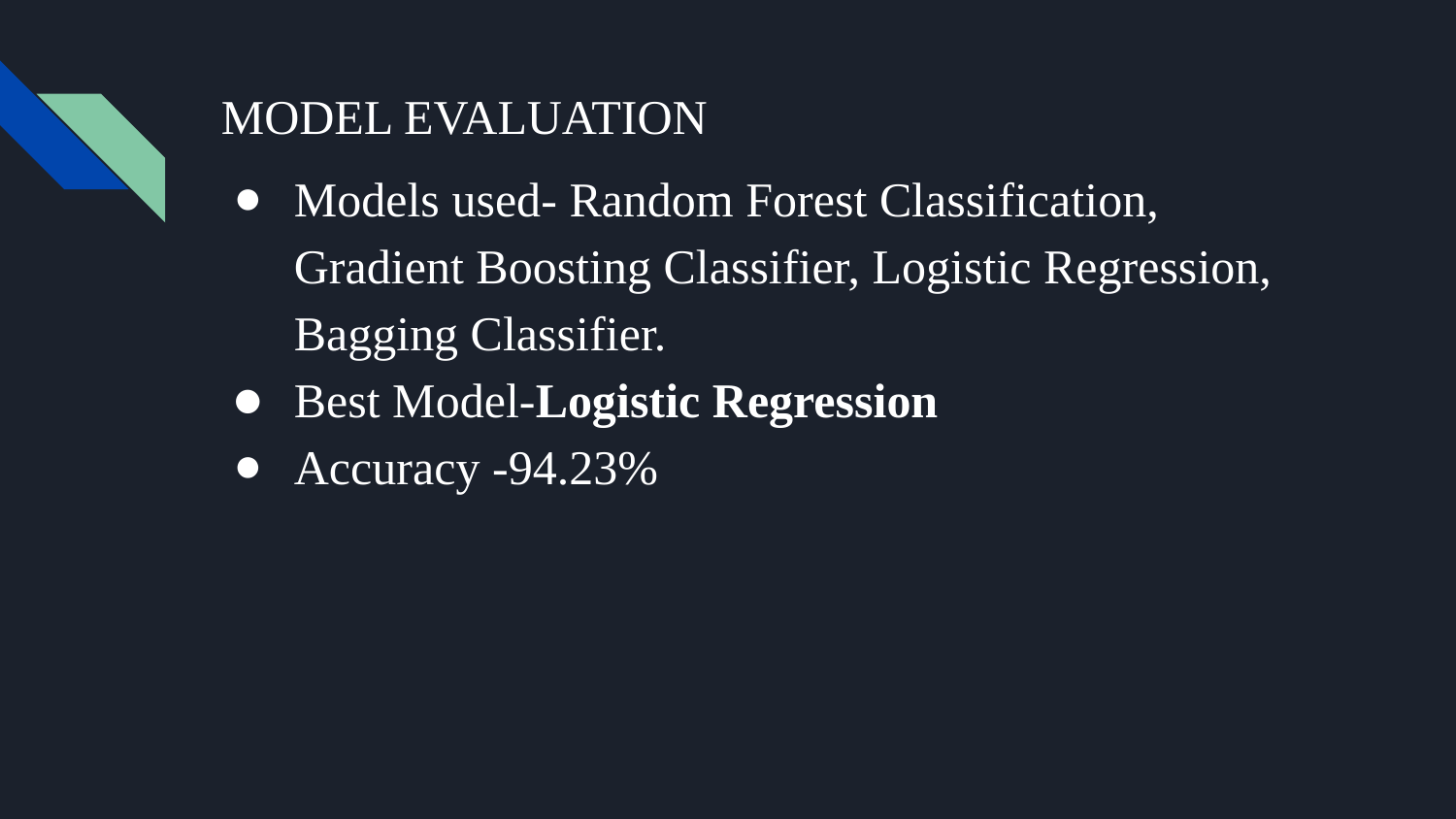

# MODEL EVALUATION

Models used- Random Forest Classification, Gradient Boosting Classifier, Logistic Regression, Bagging Classifier.
Best Model-Logistic Regression
Accuracy -94.23%